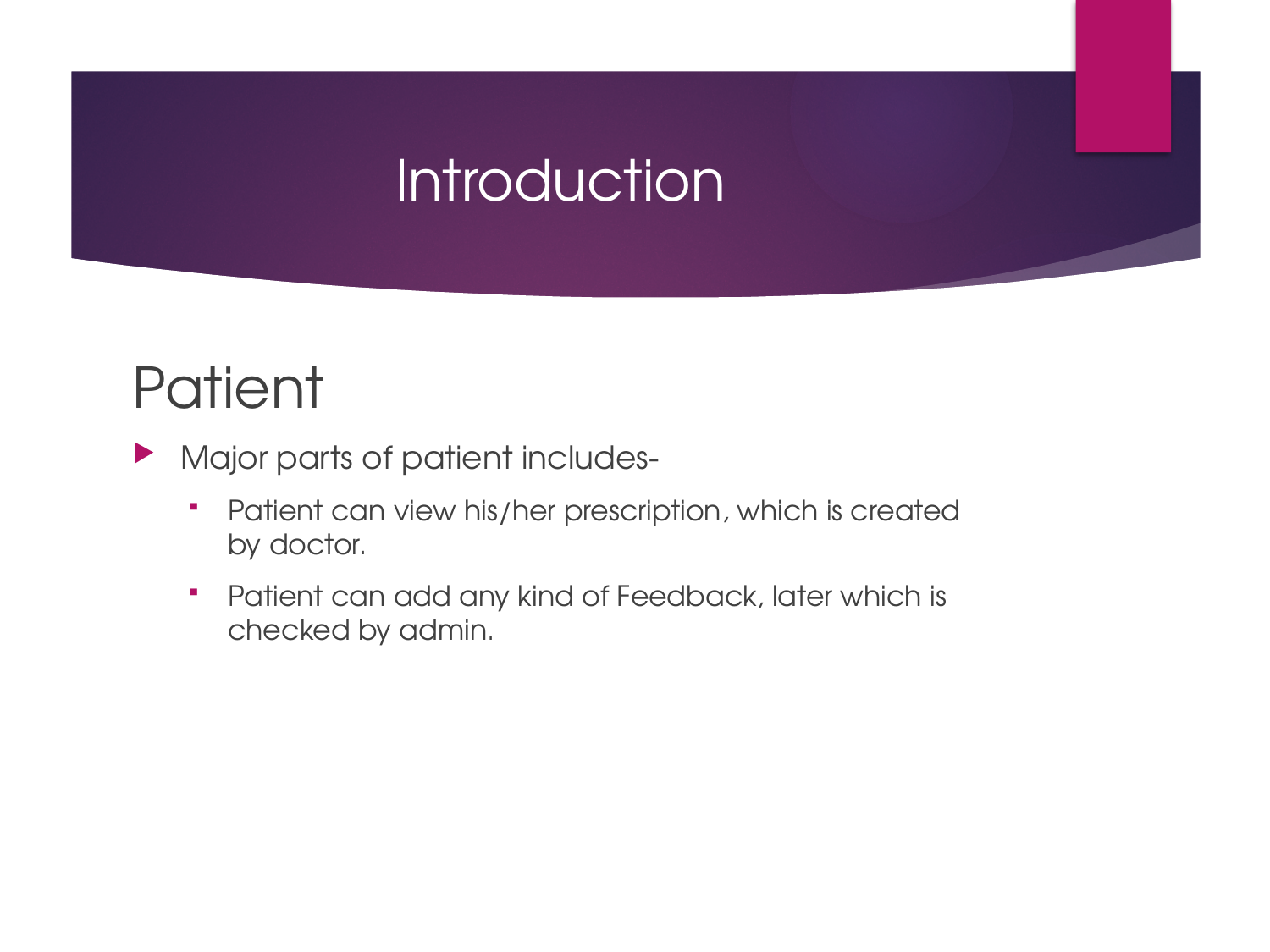

# Introduction
Patient
Major parts of patient includes-
Patient can view his/her prescription, which is created by doctor.
Patient can add any kind of Feedback, later which is checked by admin.